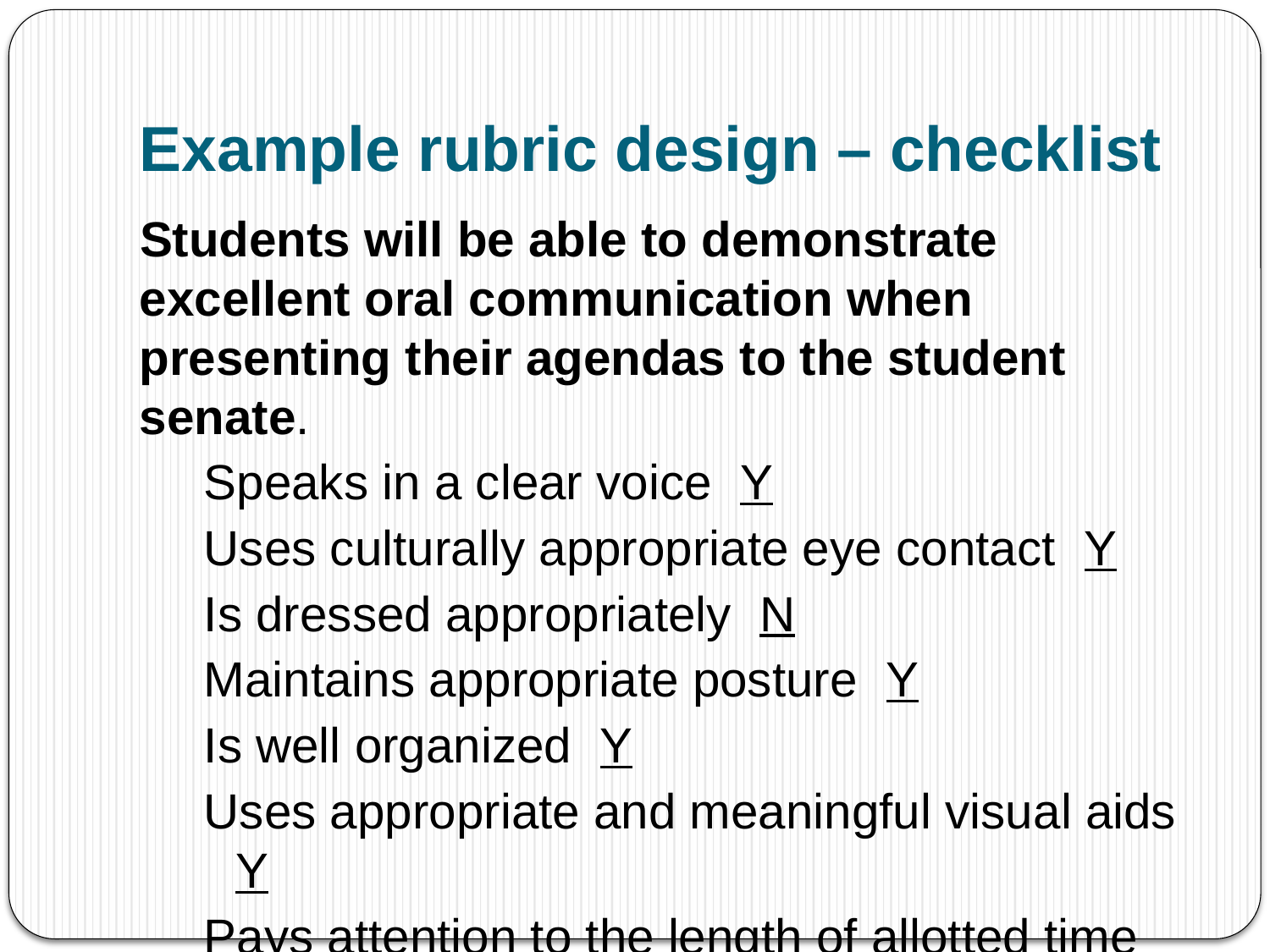

# Example rubric design – checklist
Students will be able to demonstrate excellent oral communication when presenting their agendas to the student senate.
Speaks in a clear voice  Y
Uses culturally appropriate eye contact  Y
Is dressed appropriately  N
Maintains appropriate posture  Y
Is well organized  Y
Uses appropriate and meaningful visual aids  Y
Pays attention to the length of allotted time  N
Etc.